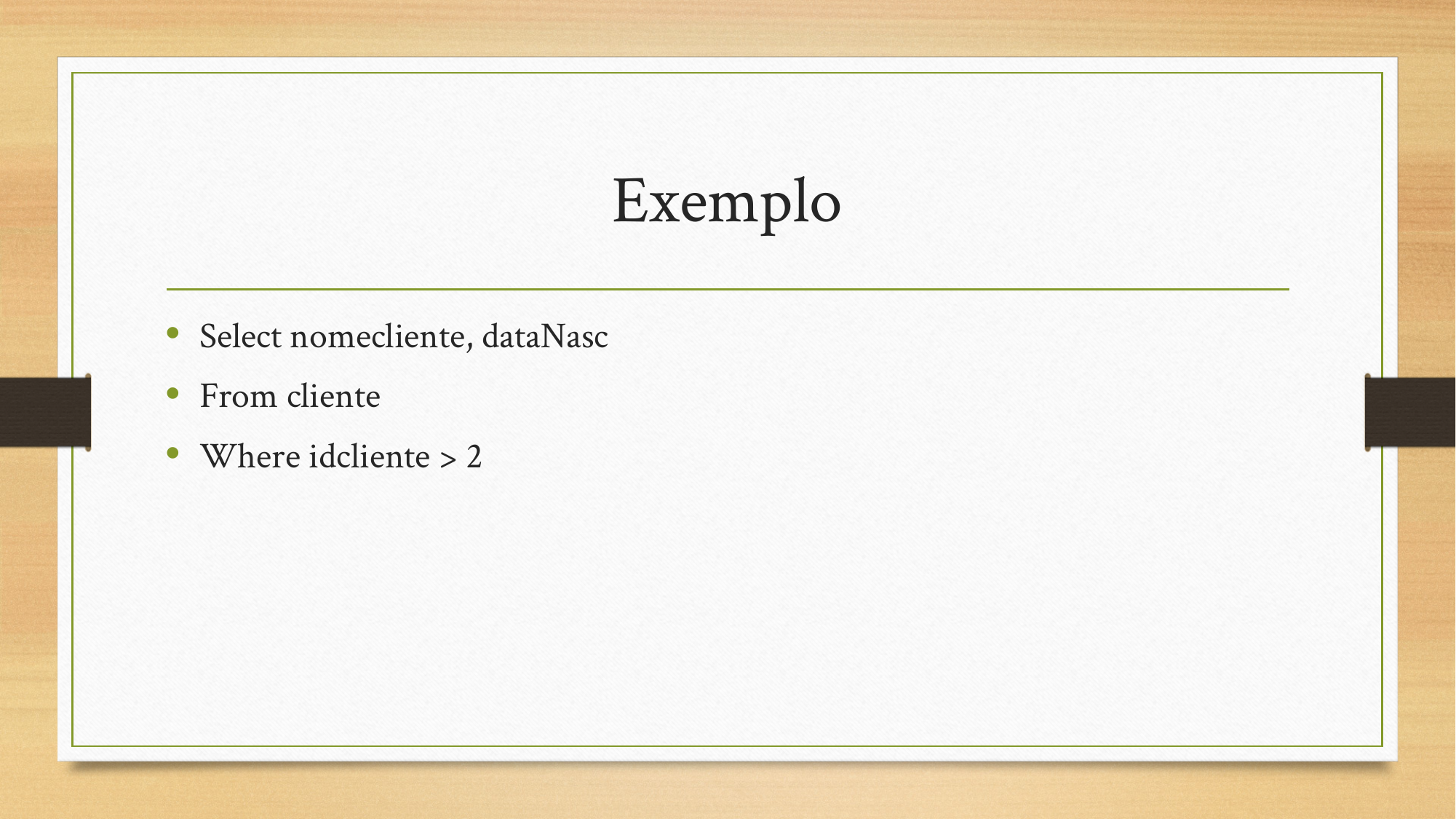

# Exemplo
Select nomecliente, dataNasc
From cliente
Where idcliente > 2